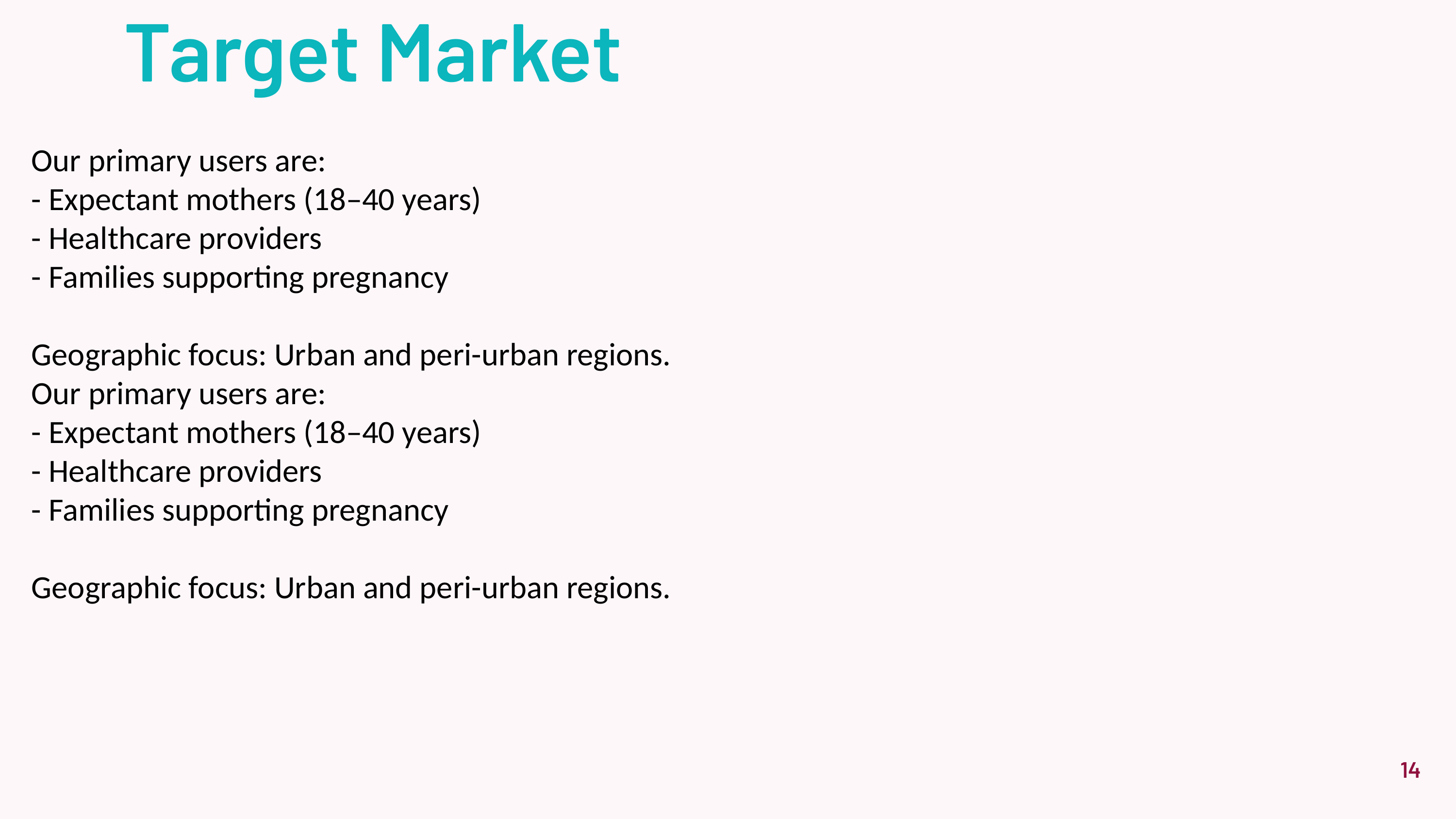

Target Market

Our primary users are:
- Expectant mothers (18–40 years)
- Healthcare providers
- Families supporting pregnancy

Geographic focus: Urban and peri-urban regions.
Our primary users are:
- Expectant mothers (18–40 years)
- Healthcare providers
- Families supporting pregnancy

Geographic focus: Urban and peri-urban regions.

14